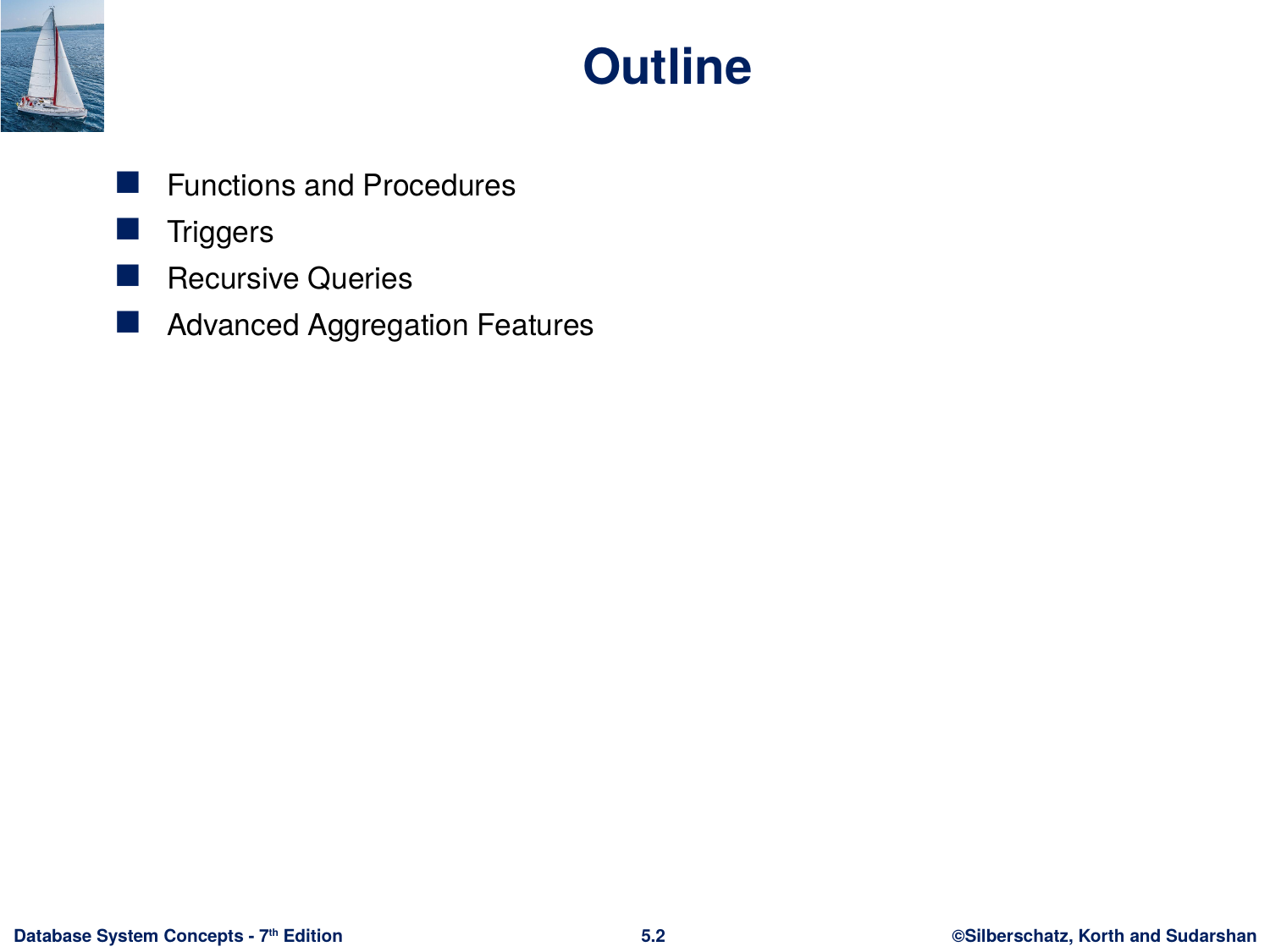

# Outline
Functions and Procedures
Triggers
Recursive Queries
Advanced Aggregation Features